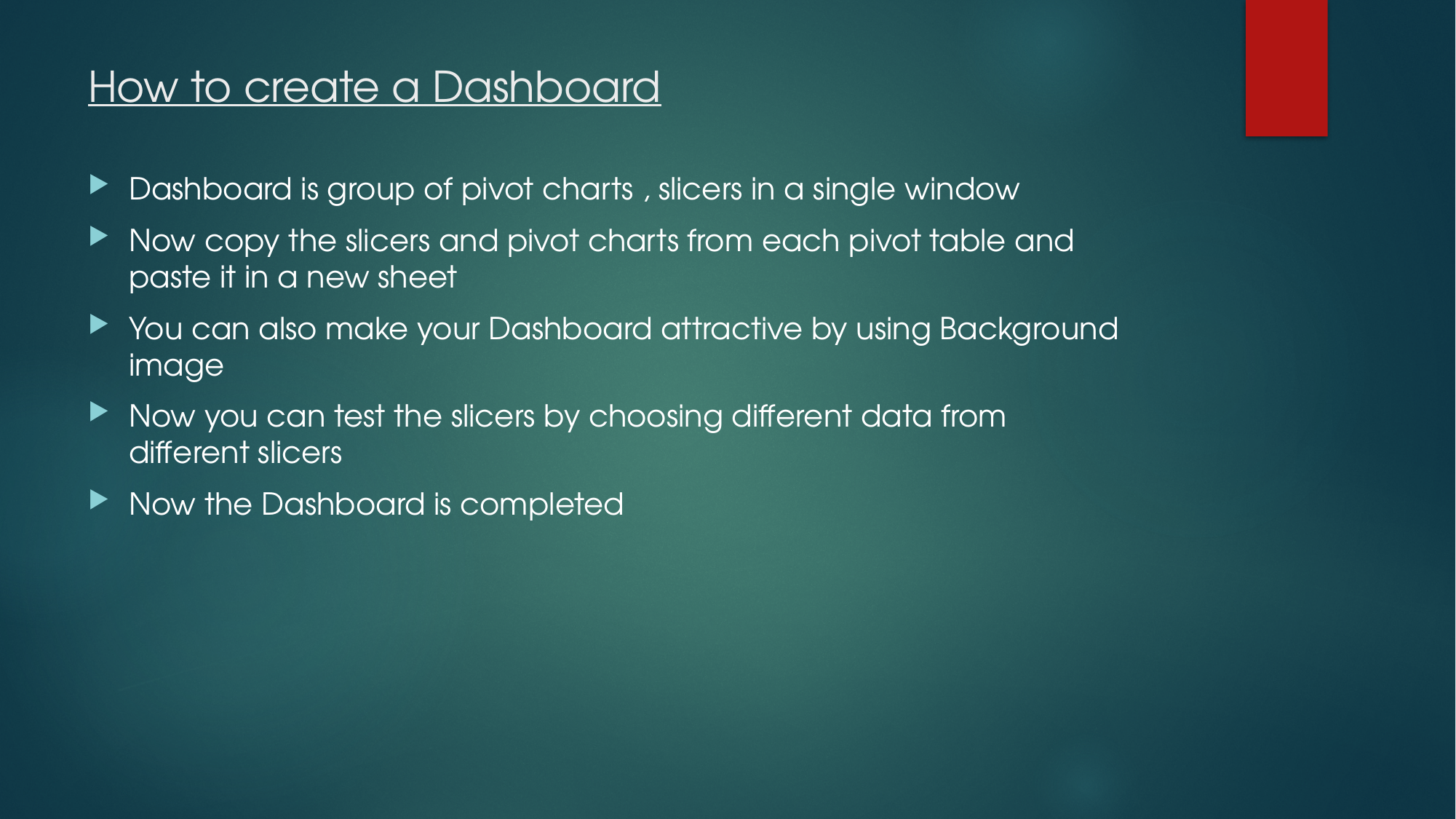

# How to create a Dashboard
Dashboard is group of pivot charts , slicers in a single window
Now copy the slicers and pivot charts from each pivot table and paste it in a new sheet
You can also make your Dashboard attractive by using Background image
Now you can test the slicers by choosing different data from different slicers
Now the Dashboard is completed